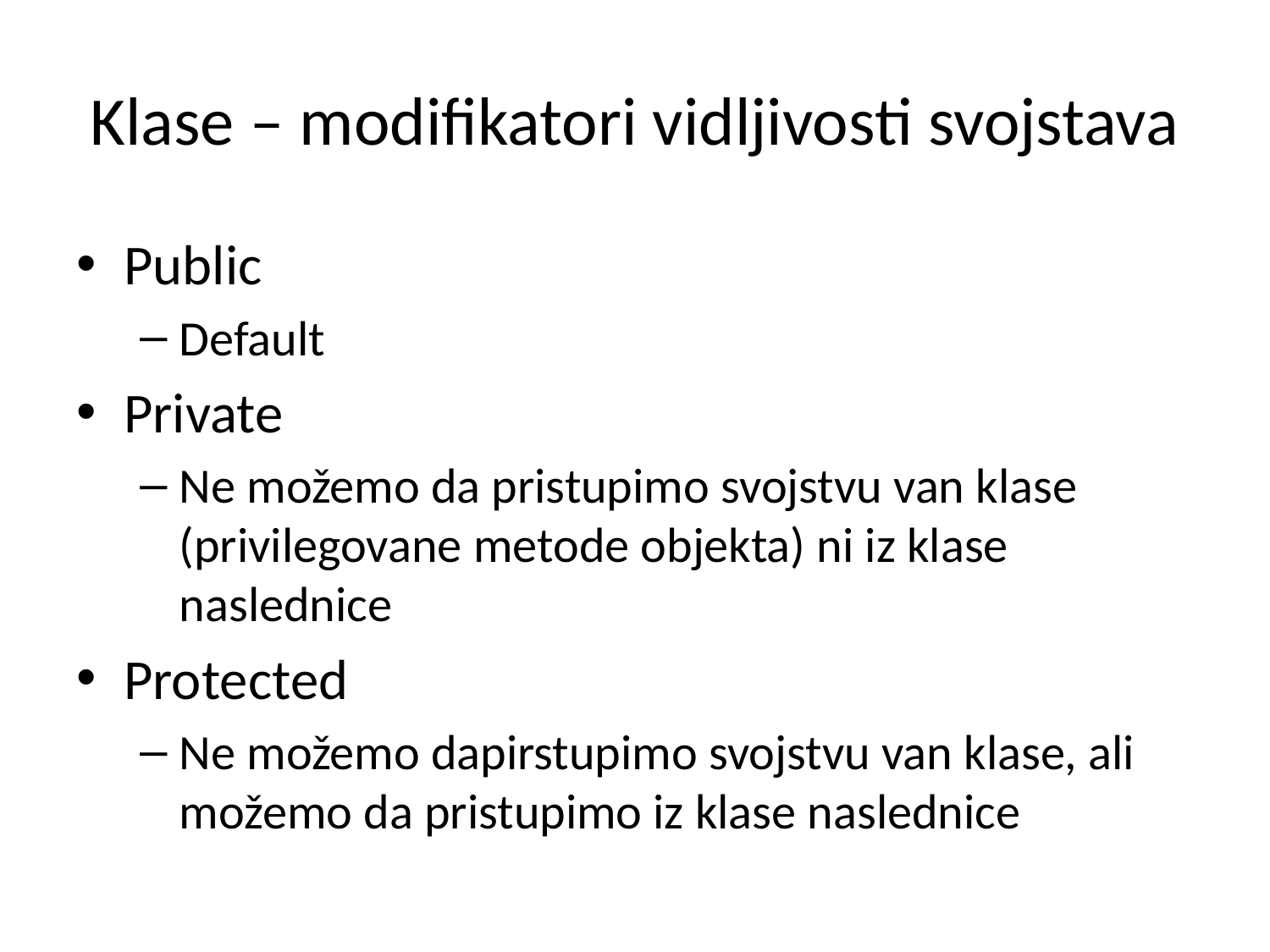

# Klase – modifikatori vidljivosti svojstava
Public
Default
Private
Ne možemo da pristupimo svojstvu van klase (privilegovane metode objekta) ni iz klase naslednice
Protected
Ne možemo dapirstupimo svojstvu van klase, ali možemo da pristupimo iz klase naslednice